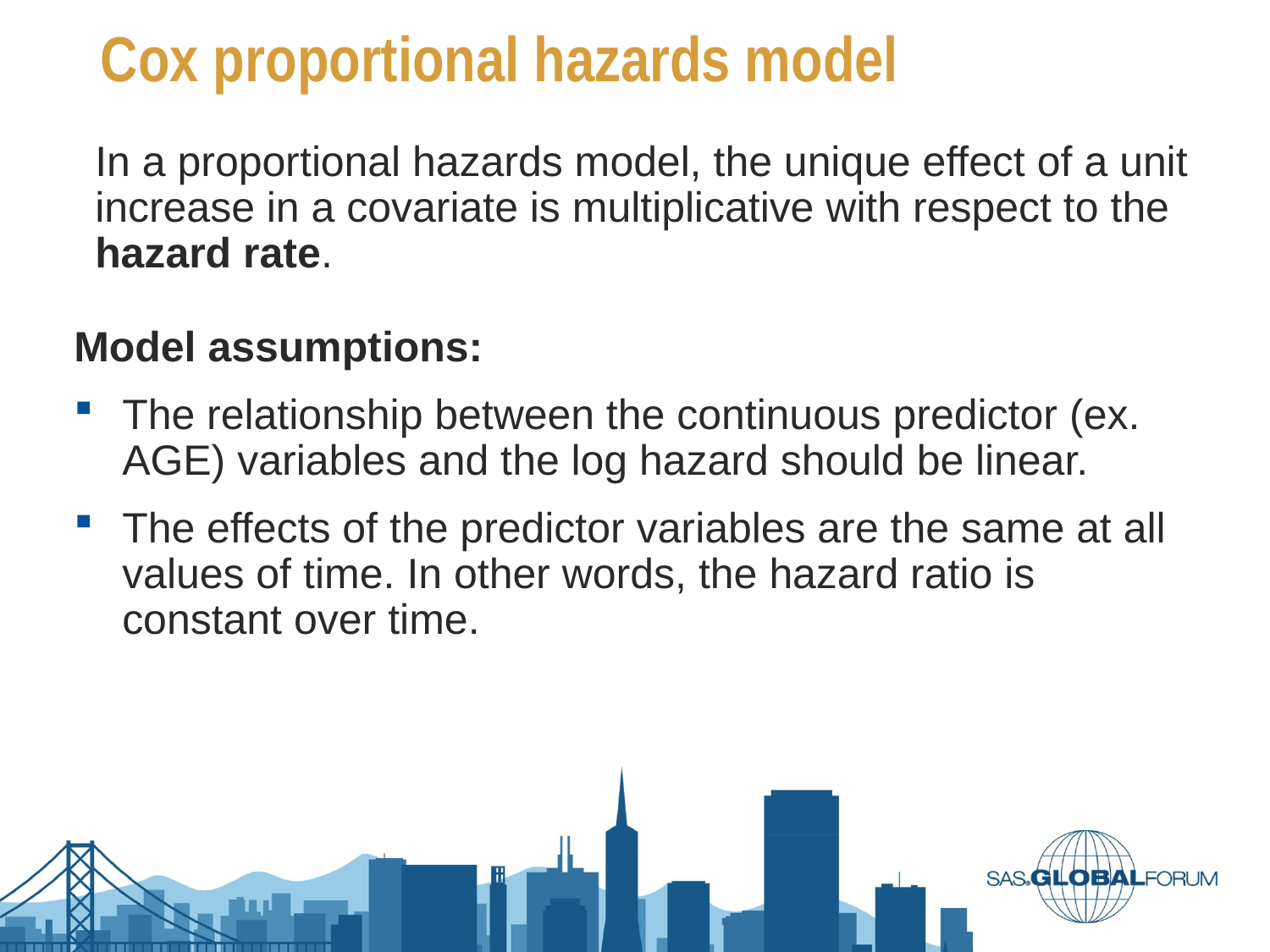

# Cox proportional hazards model
In a proportional hazards model, the unique effect of a unit increase in a covariate is multiplicative with respect to the hazard rate.
Model assumptions:
The relationship between the continuous predictor (ex. AGE) variables and the log hazard should be linear.
The effects of the predictor variables are the same at all values of time. In other words, the hazard ratio is constant over time.